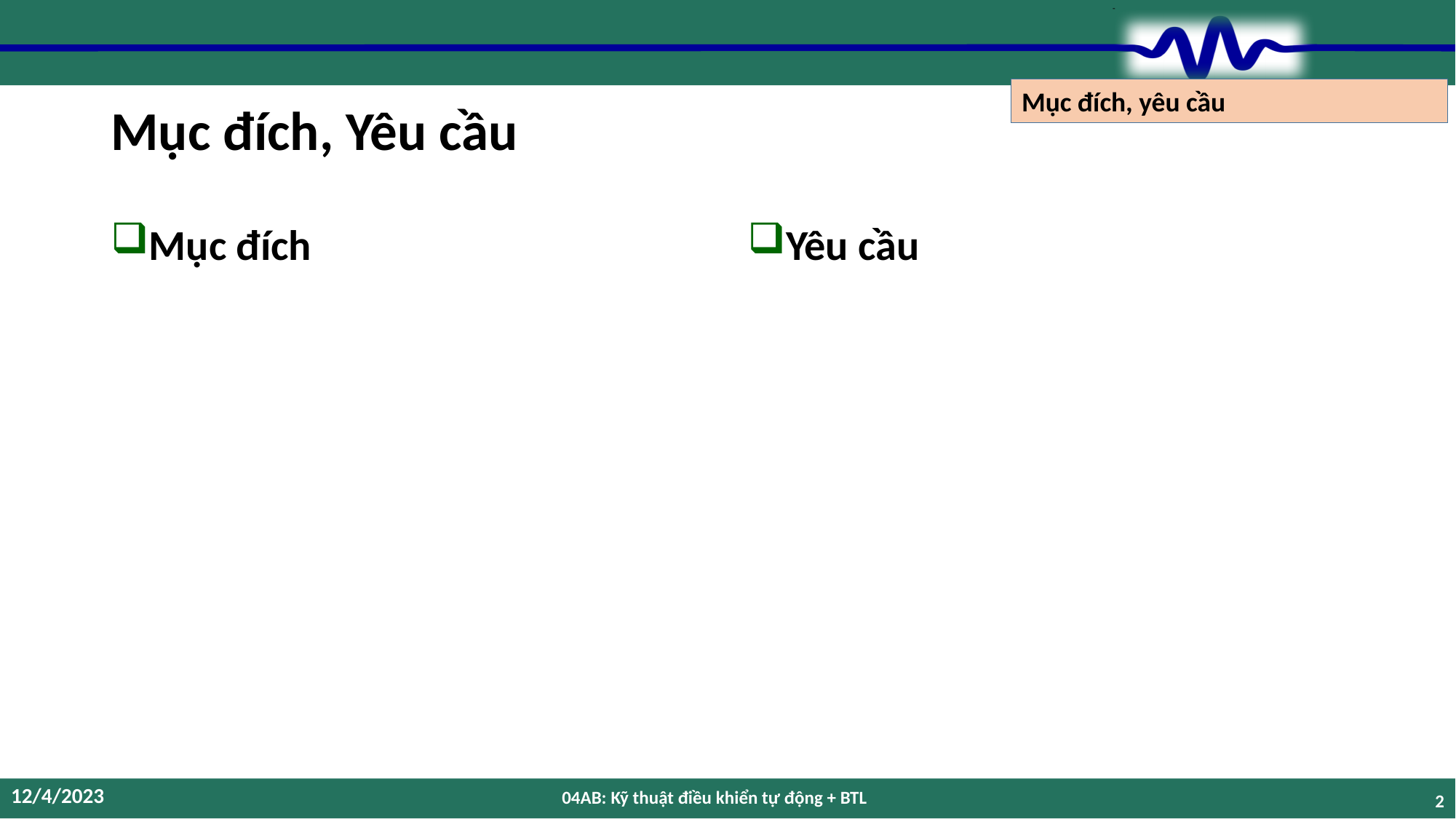

# Mục đích, Yêu cầu
Mục đích, yêu cầu
Mục đích

Yêu cầu

12/4/2023
04AB: Kỹ thuật điều khiển tự động + BTL
2